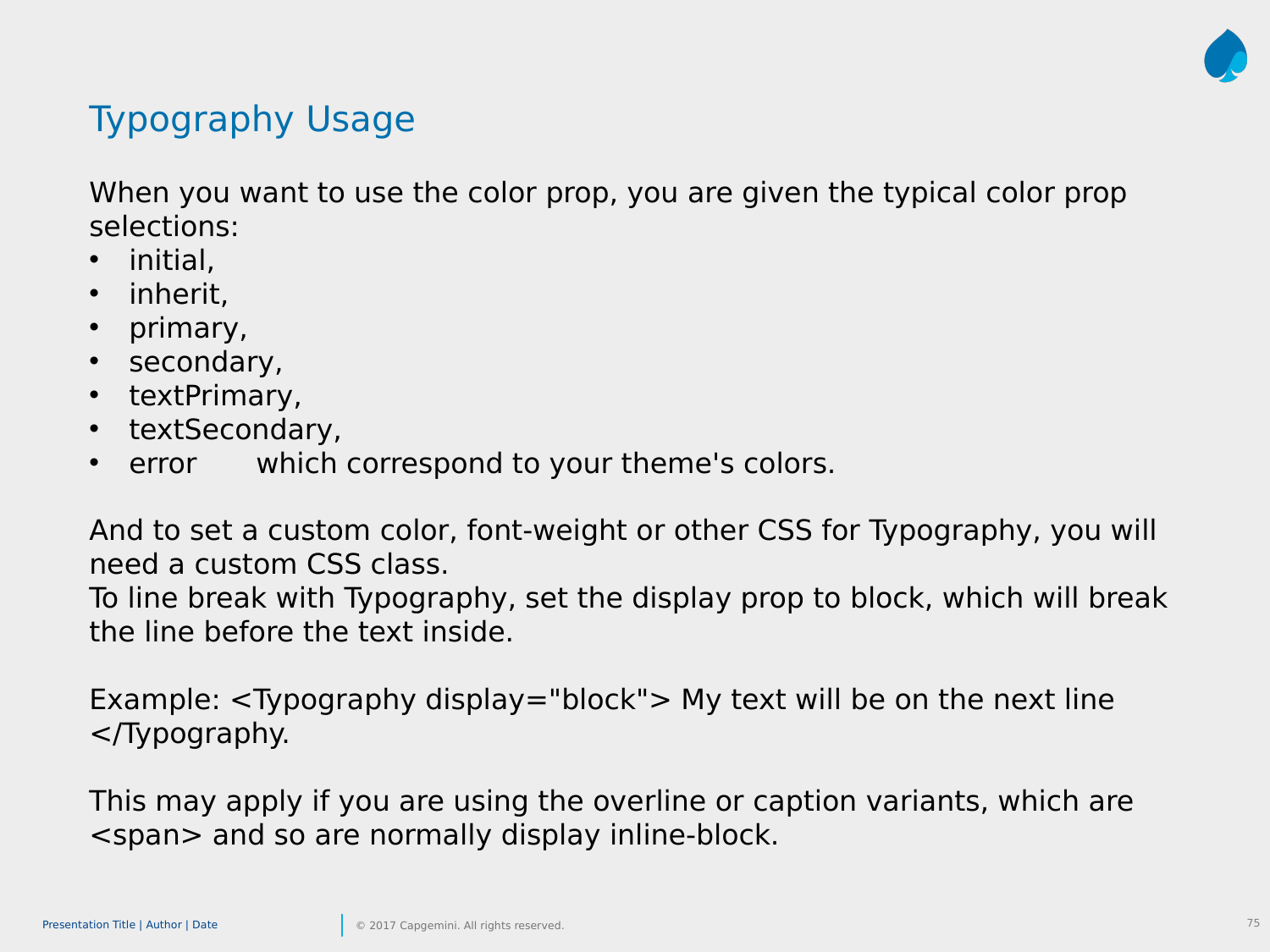

Typography Usage

When you want to use the color prop, you are given the typical color prop selections:
initial,
inherit,
primary,
secondary,
textPrimary,
textSecondary,
error   	which correspond to your theme's colors.

And to set a custom color, font-weight or other CSS for Typography, you will need a custom CSS class.
To line break with Typography, set the display prop to block, which will break the line before the text inside.

Example: <Typography display="block"> My text will be on the next line </Typography.

This may apply if you are using the overline or caption variants, which are <span> and so are normally display inline-block.